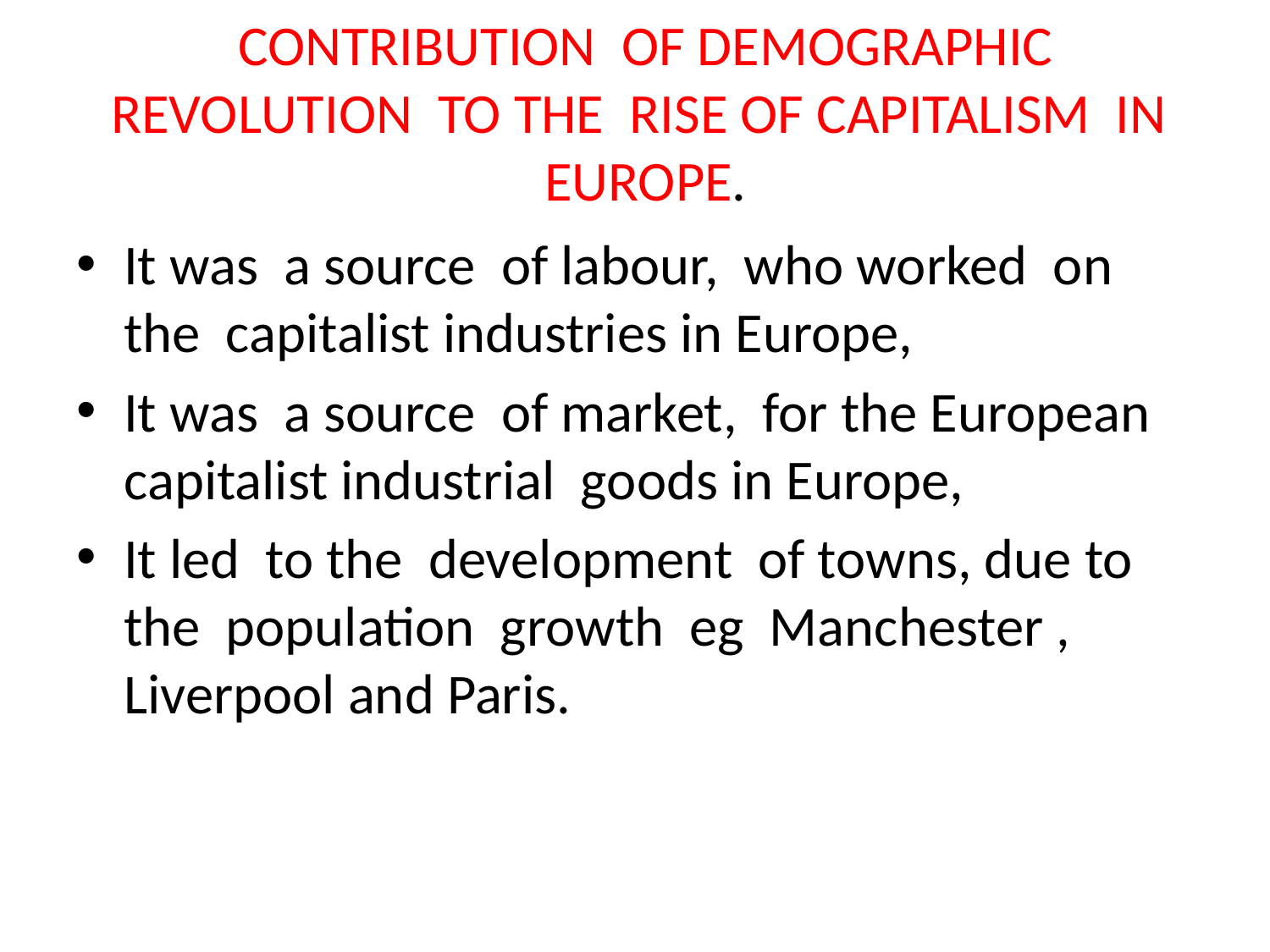

# CONTRIBUTION  OF DEMOGRAPHIC REVOLUTION  TO THE  RISE OF CAPITALISM  IN  EUROPE.
It was  a source  of labour,  who worked  on the  capitalist industries in Europe,
It was  a source  of market,  for the European  capitalist industrial  goods in Europe,
It led  to the  development  of towns, due to the  population  growth  eg  Manchester , Liverpool and Paris.